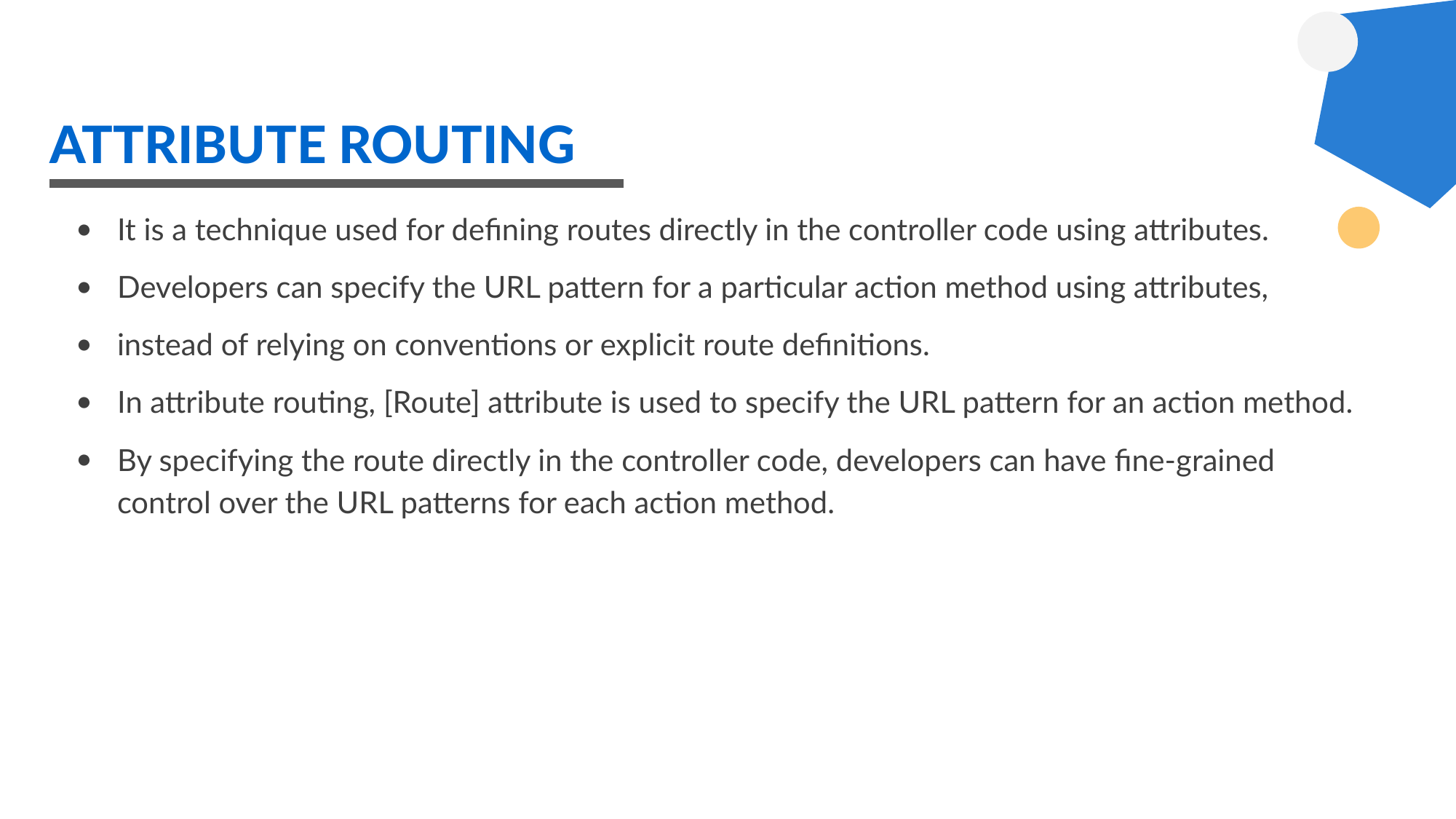

# ATTRIBUTE ROUTING
It is a technique used for defining routes directly in the controller code using attributes.
Developers can specify the URL pattern for a particular action method using attributes,
instead of relying on conventions or explicit route definitions.
In attribute routing, [Route] attribute is used to specify the URL pattern for an action method.
By specifying the route directly in the controller code, developers can have fine-grained control over the URL patterns for each action method.